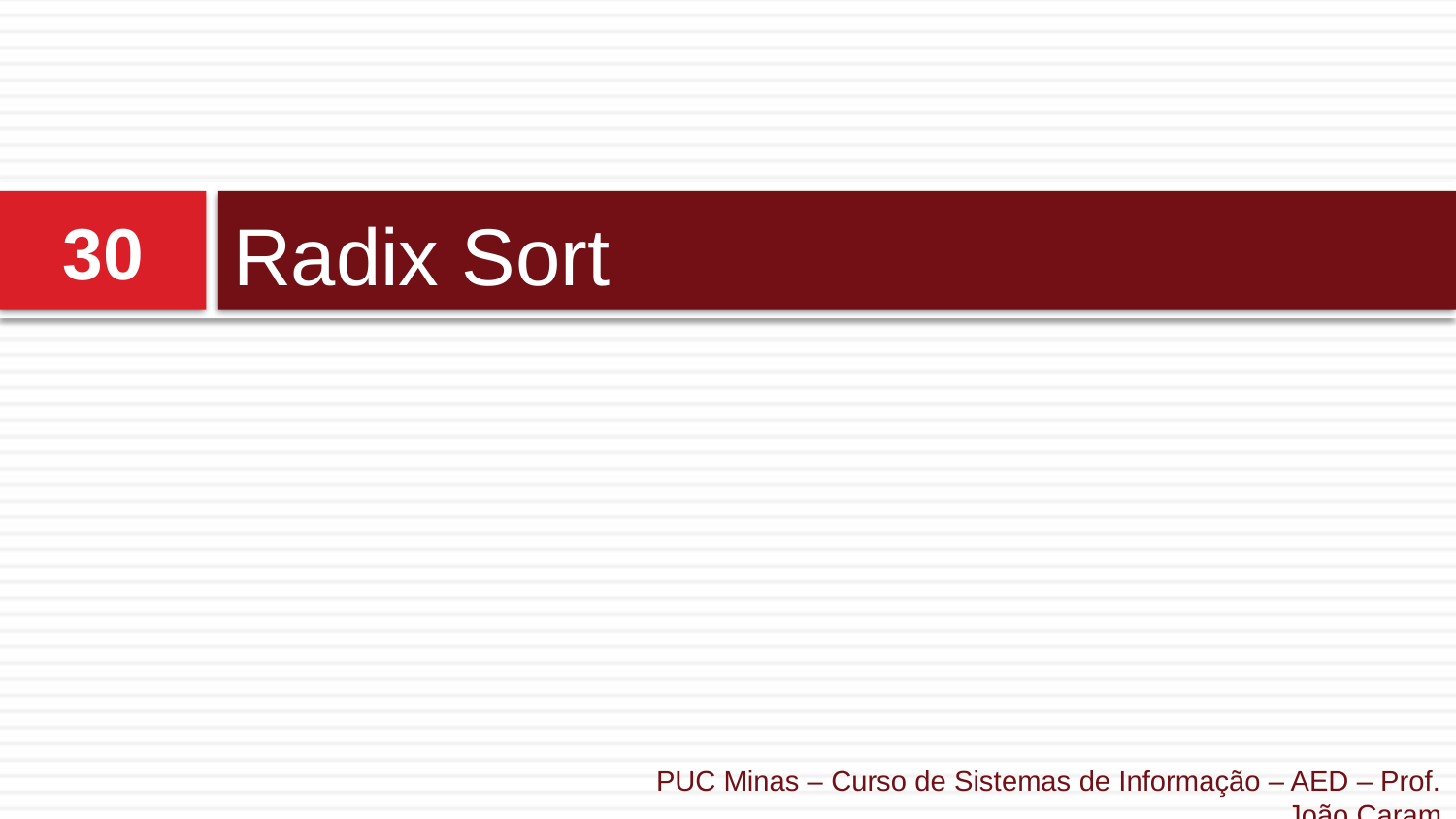

# Radix Sort
30

PUC Minas – Curso de Sistemas de Informação – AED – Prof. João Caram